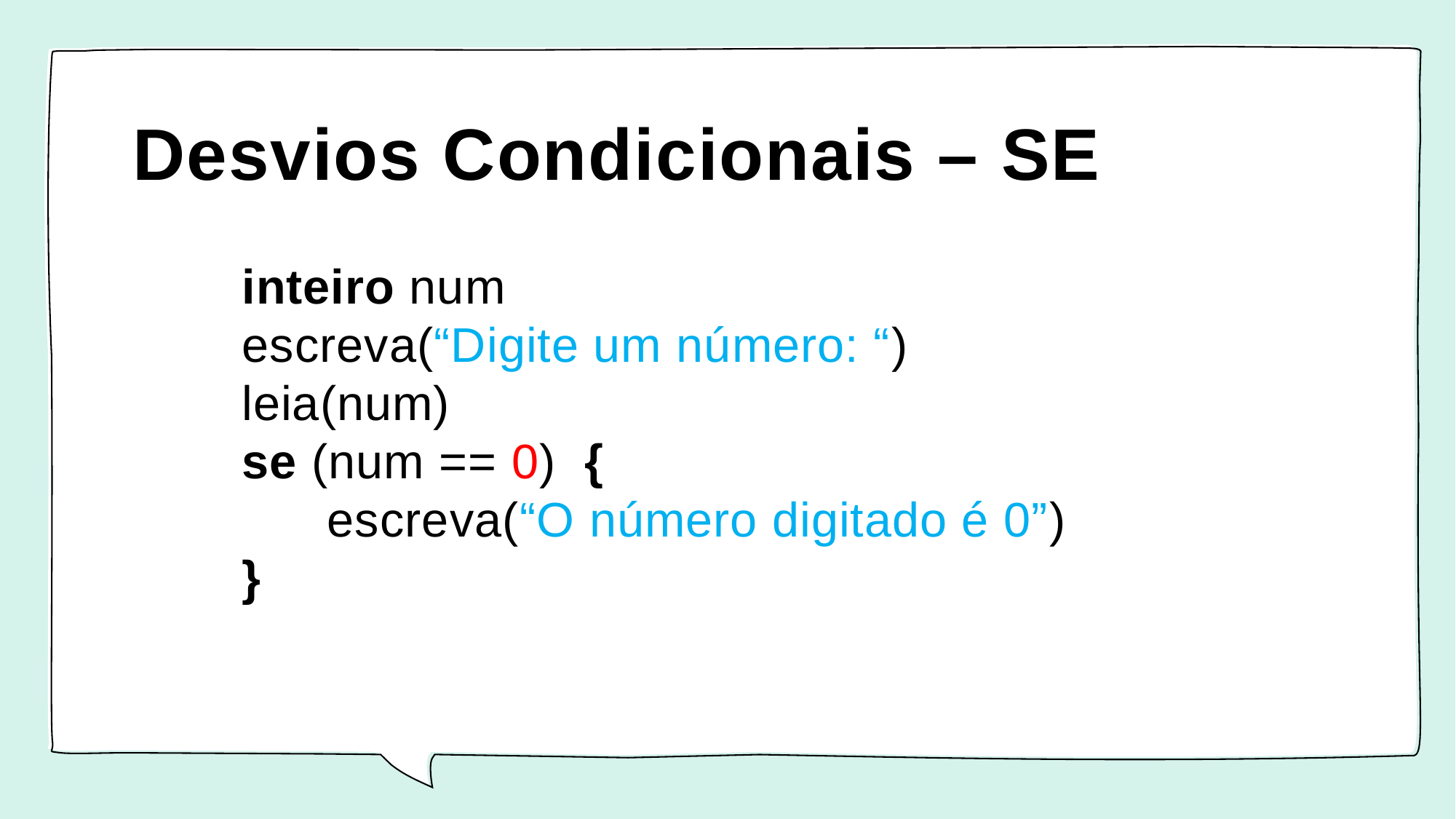

# Desvios Condicionais – SE
	inteiro num
	escreva(“Digite um número: “)
	leia(num)
	se (num == 0)  {
	      escreva(“O número digitado é 0”)
	}